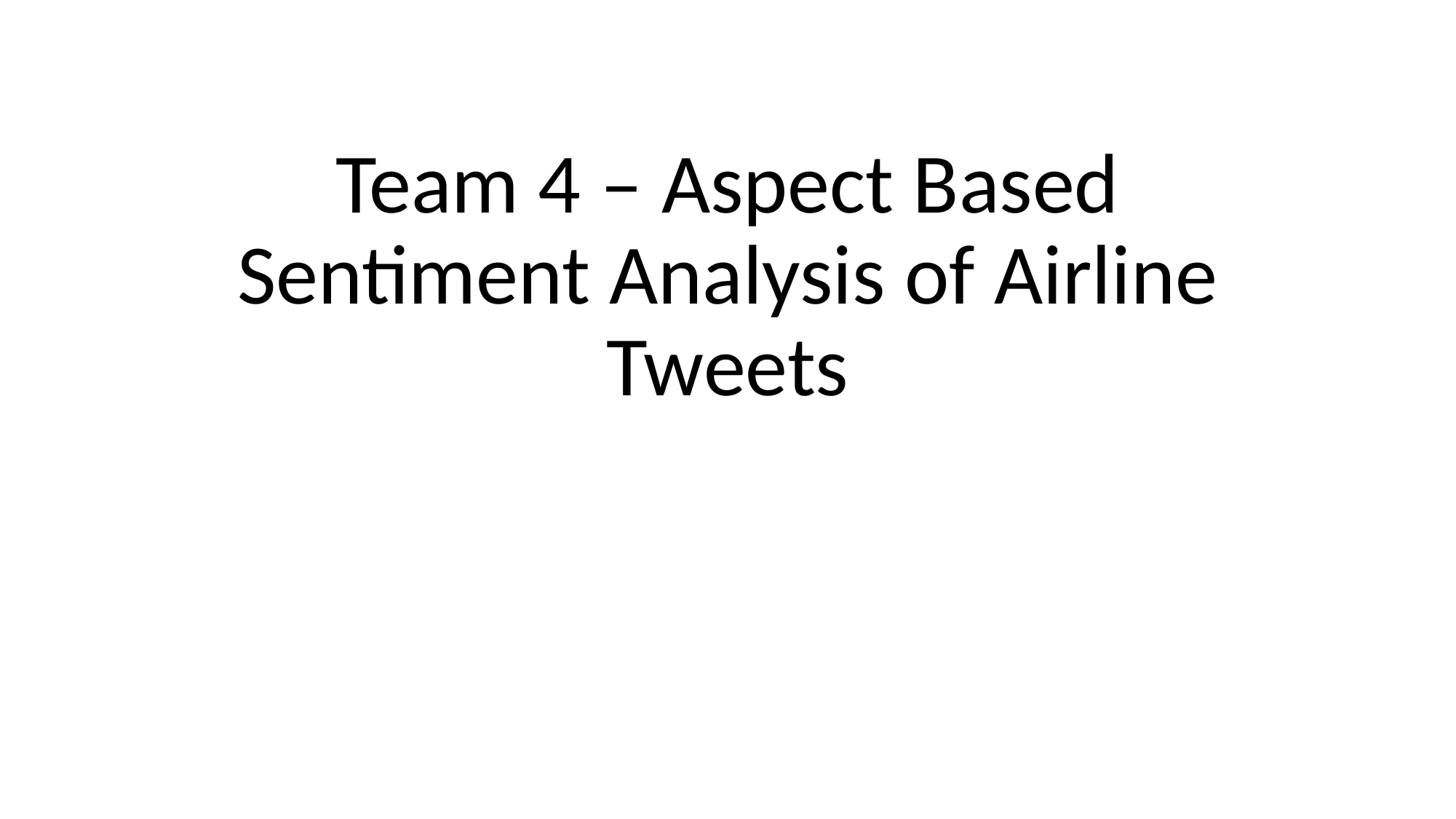

# Team 4 – Aspect Based Sentiment Analysis of Airline Tweets